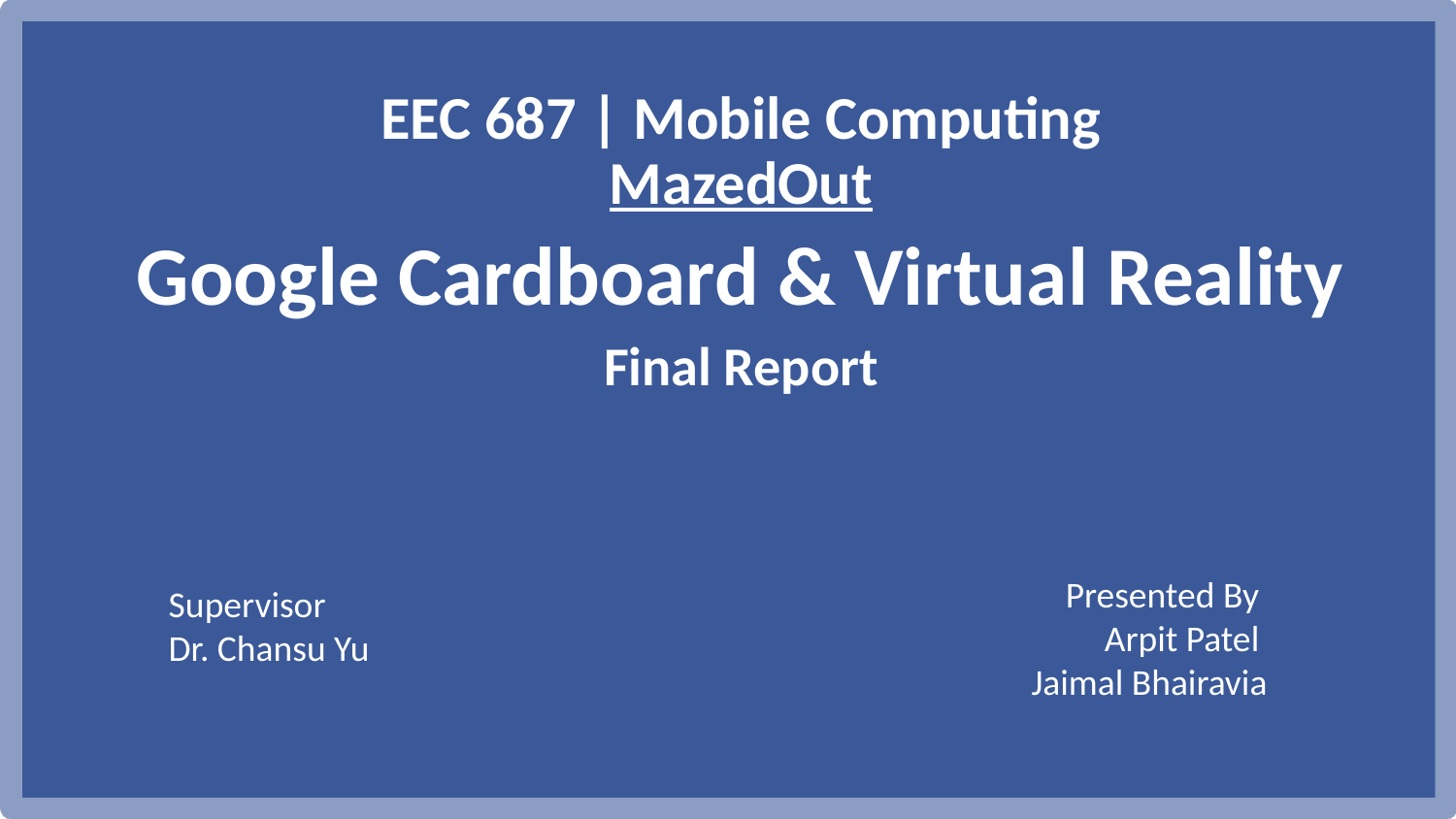

EEC 687 | Mobile Computing
MazedOut
Google Cardboard & Virtual Reality
Final Report
Presented By
Arpit Patel
Jaimal Bhairavia
Supervisor
Dr. Chansu Yu